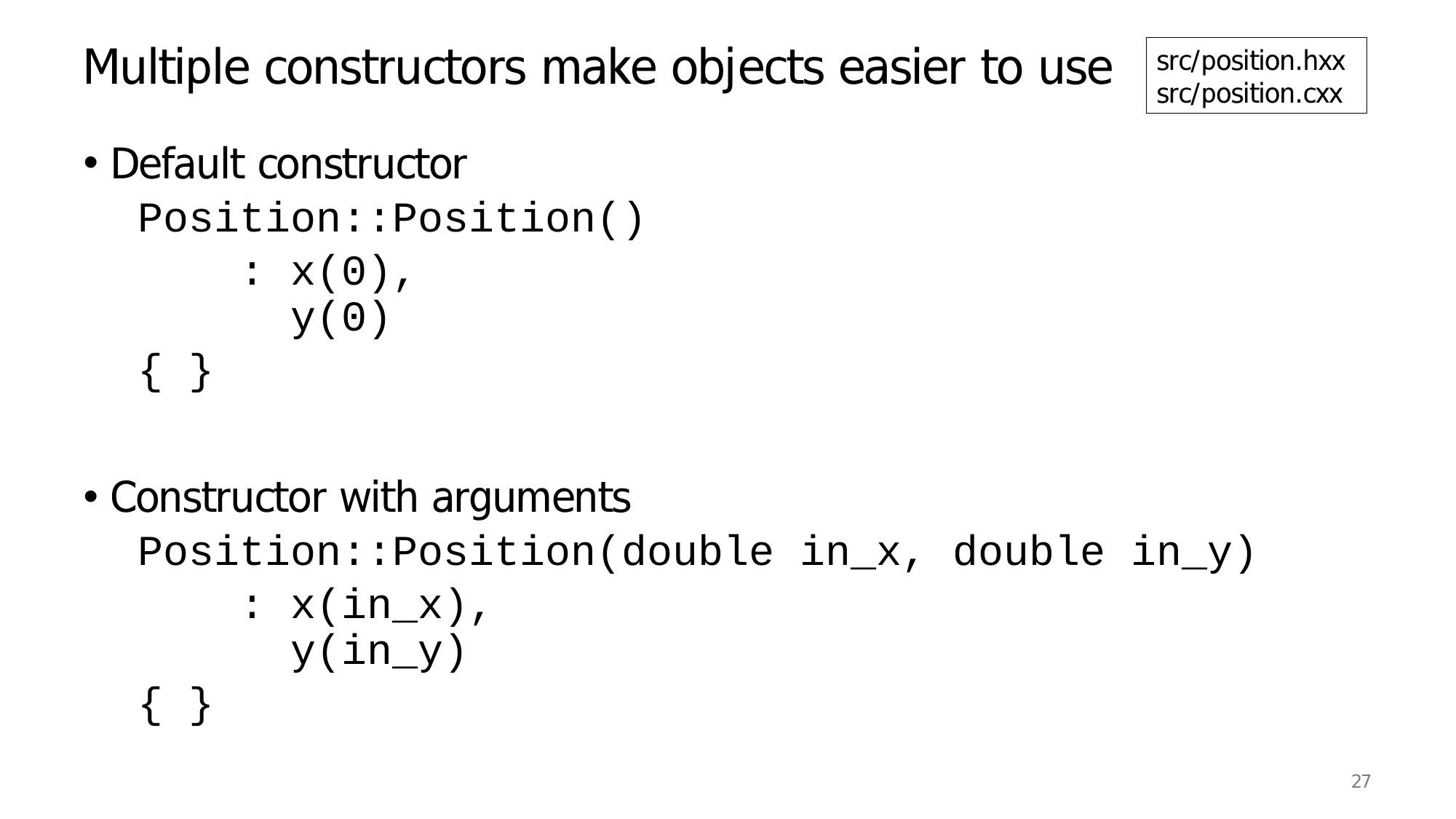

# Multiple constructors make objects easier to use
src/position.hxx src/position.cxx
Default constructor
Position::Position()
    : x(0),
      y(0)
{ }

Constructor with arguments
Position::Position(double in_x, double in_y)
    : x(in_x),
      y(in_y)
{ }
27